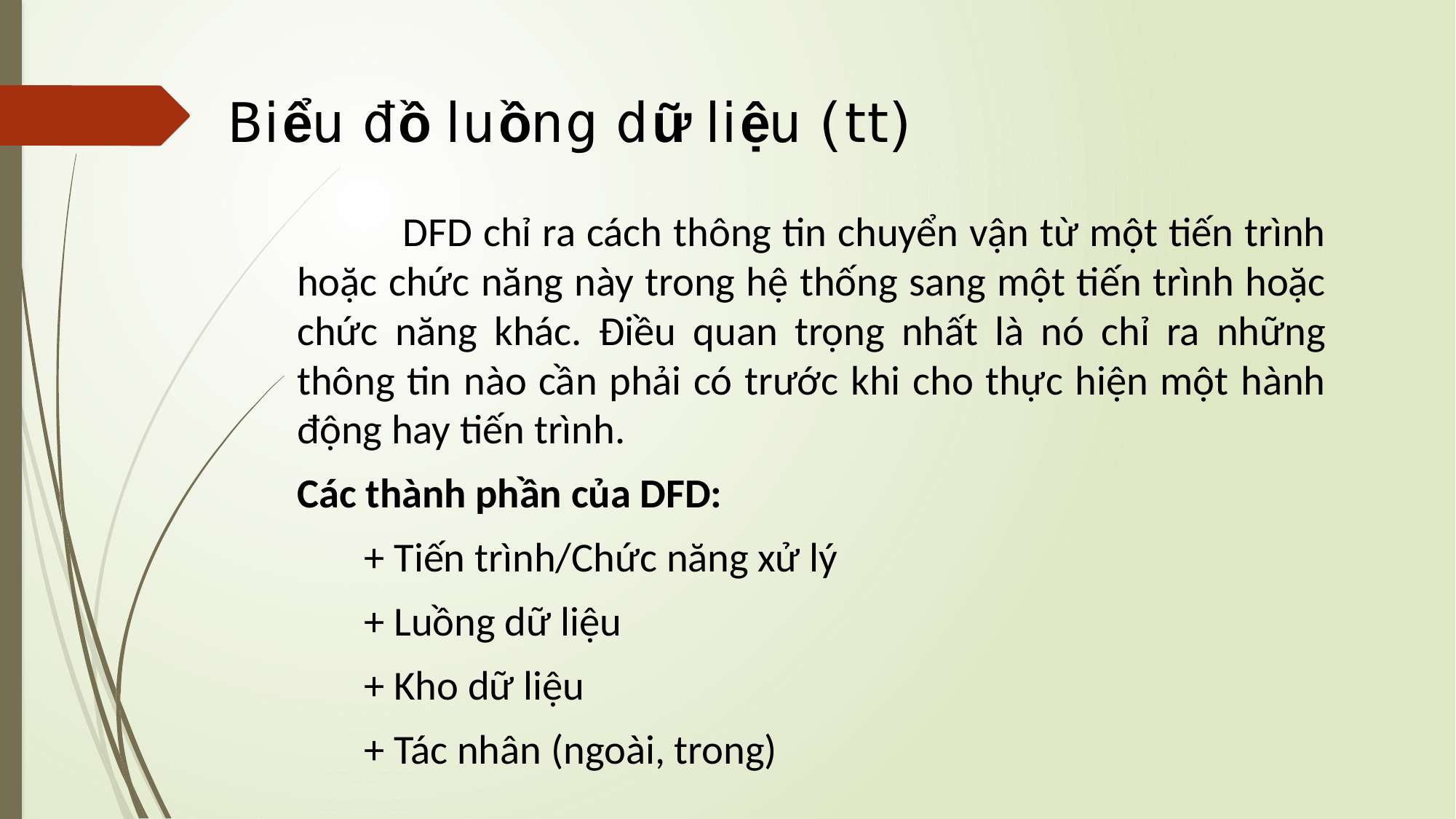

# Biểu đồ luồng dữ liệu (tt)
	DFD chỉ ra cách thông tin chuyển vận từ một tiến trình hoặc chức năng này trong hệ thống sang một tiến trình hoặc chức năng khác. Điều quan trọng nhất là nó chỉ ra những thông tin nào cần phải có trước khi cho thực hiện một hành động hay tiến trình.
Các thành phần của DFD:
+ Tiến trình/Chức năng xử lý
+ Luồng dữ liệu
+ Kho dữ liệu
+ Tác nhân (ngoài, trong)